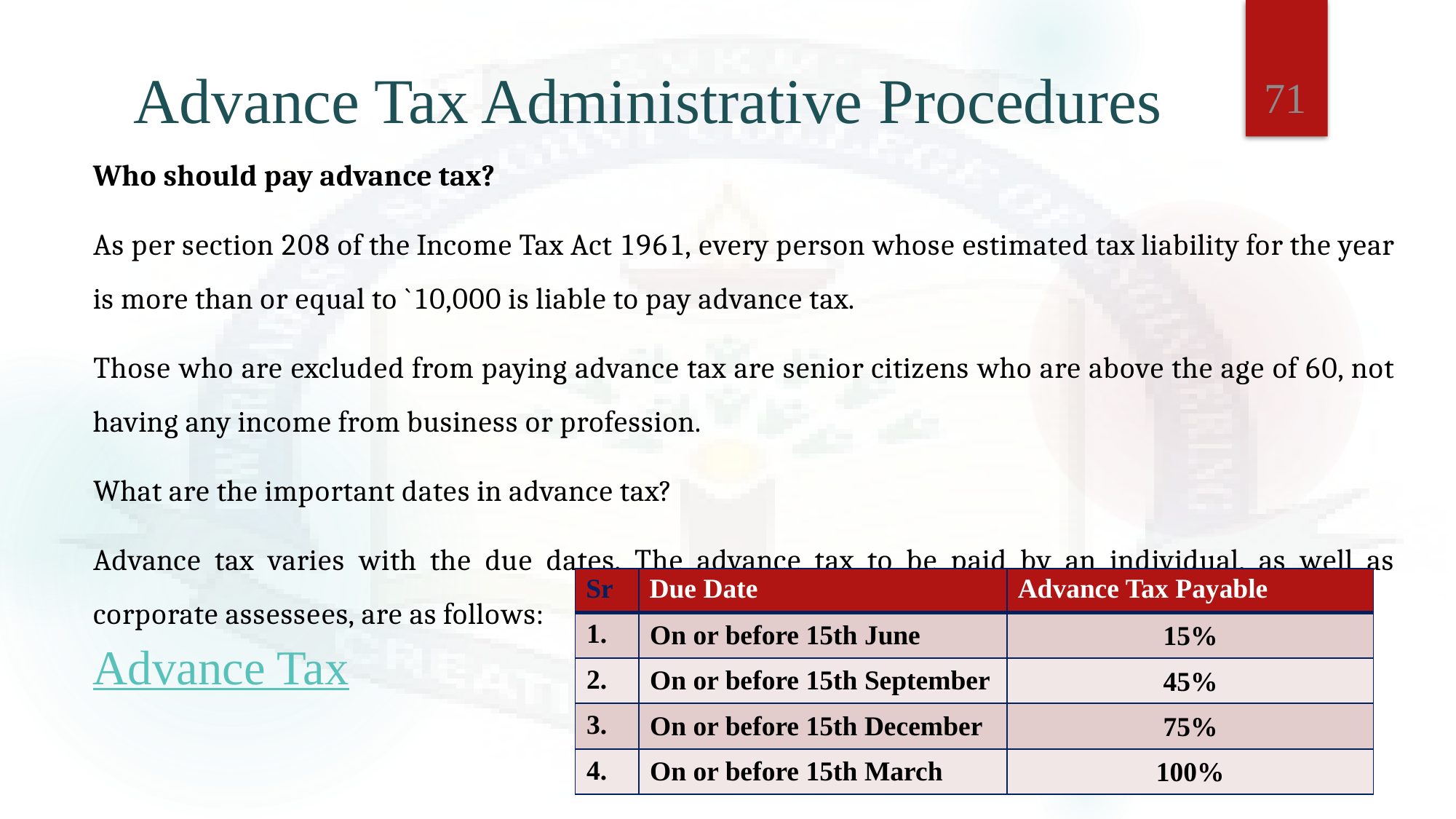

71
# Advance Tax Administrative Procedures
Who should pay advance tax?
As per section 208 of the Income Tax Act 1961, every person whose estimated tax liability for the year is more than or equal to `10,000 is liable to pay advance tax.
Those who are excluded from paying advance tax are senior citizens who are above the age of 60, not having any income from business or profession.
What are the important dates in advance tax?
Advance tax varies with the due dates. The advance tax to be paid by an individual, as well as corporate assessees, are as follows:

| Sr | Due Date | Advance Tax Payable |
| --- | --- | --- |
| 1. | On or before 15th June | 15% |
| 2. | On or before 15th September | 45% |
| 3. | On or before 15th December | 75% |
| 4. | On or before 15th March | 100% |
Advance Tax